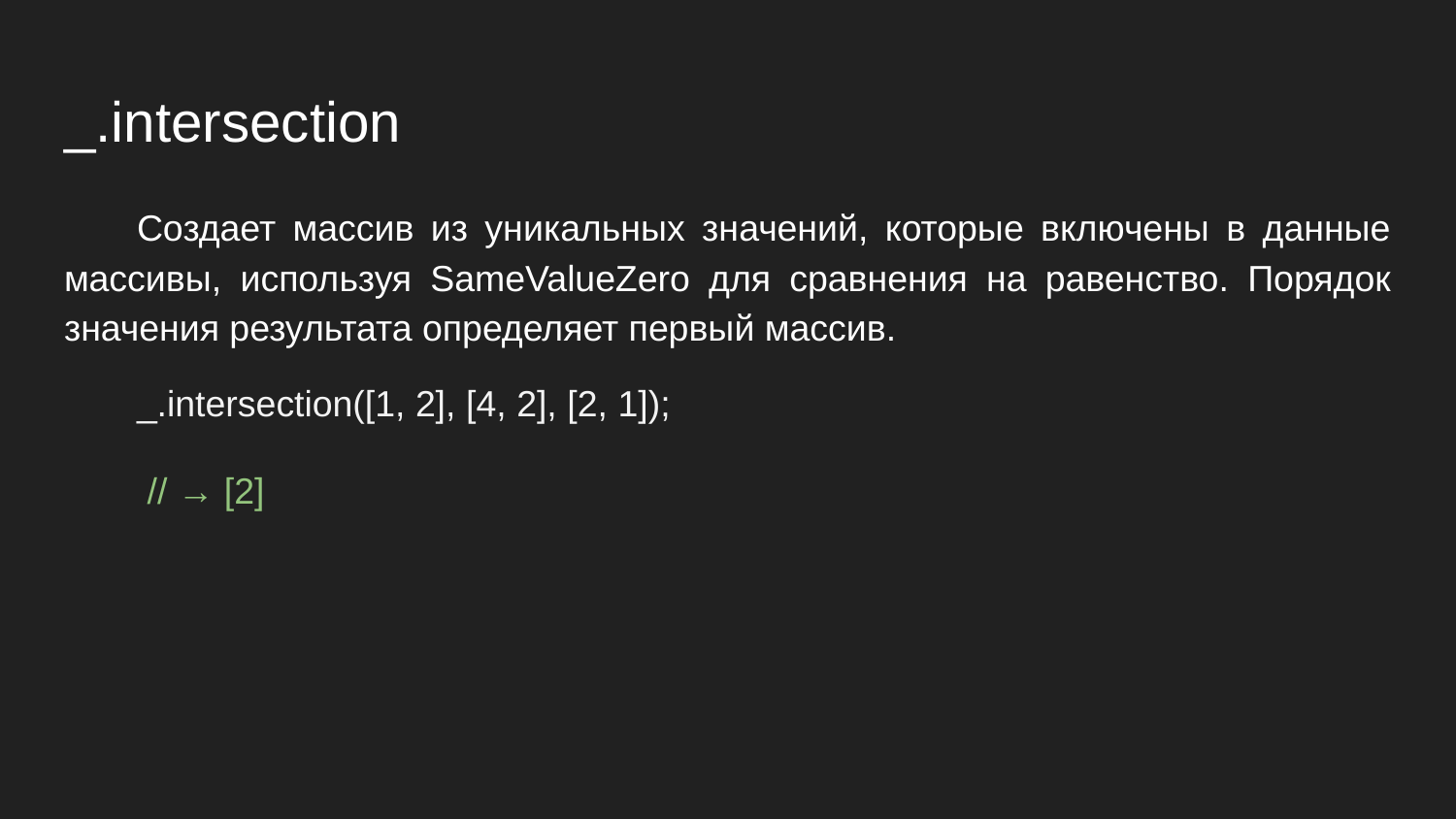

# _.intersection
Создает массив из уникальных значений, которые включены в данные массивы, используя SameValueZero для сравнения на равенство. Порядок значения результата определяет первый массив.
_.intersection([1, 2], [4, 2], [2, 1]);

 // → [2]